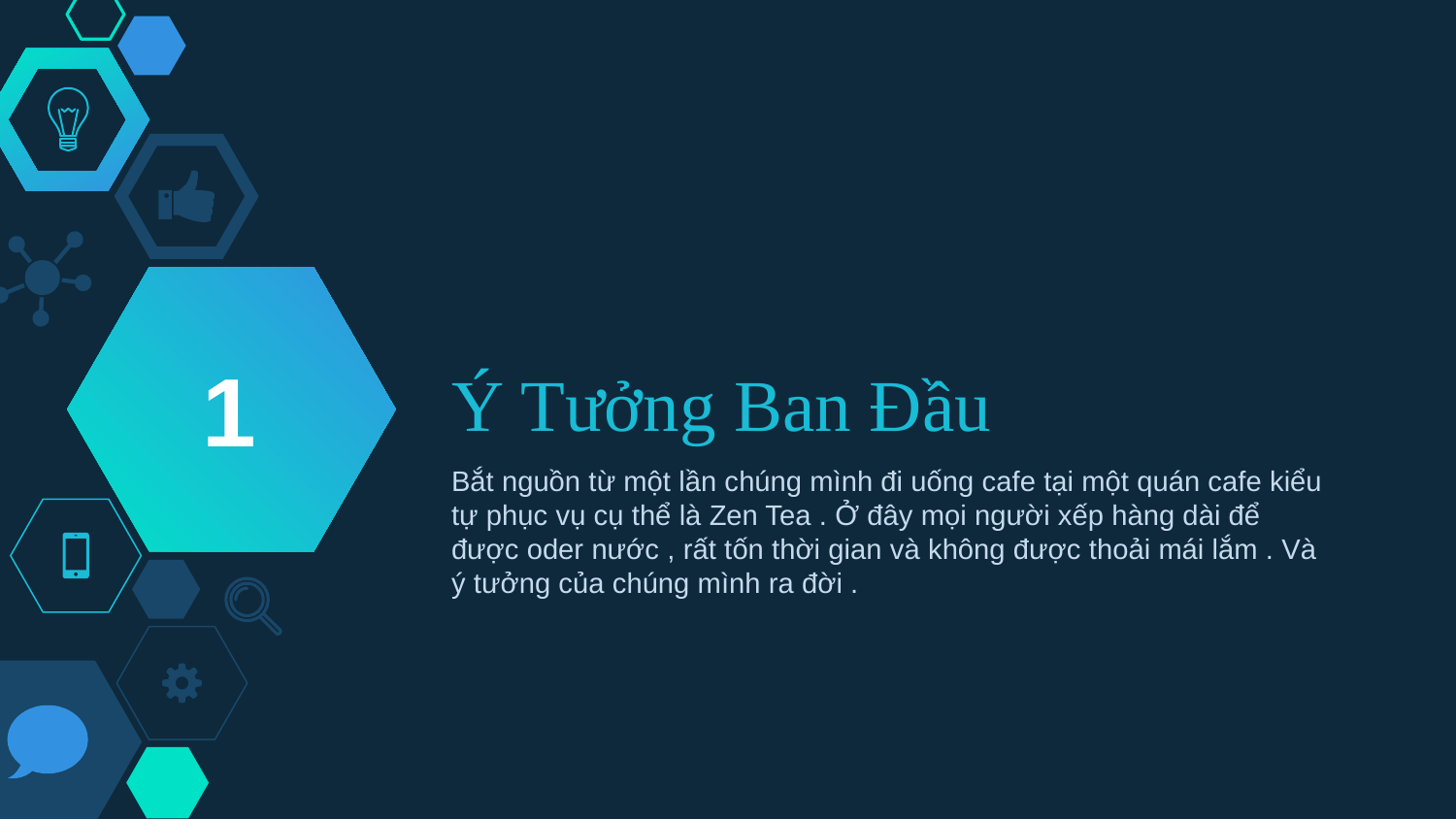

1
# Ý Tưởng Ban Đầu
Bắt nguồn từ một lần chúng mình đi uống cafe tại một quán cafe kiểu tự phục vụ cụ thể là Zen Tea . Ở đây mọi người xếp hàng dài để được oder nước , rất tốn thời gian và không được thoải mái lắm . Và ý tưởng của chúng mình ra đời .